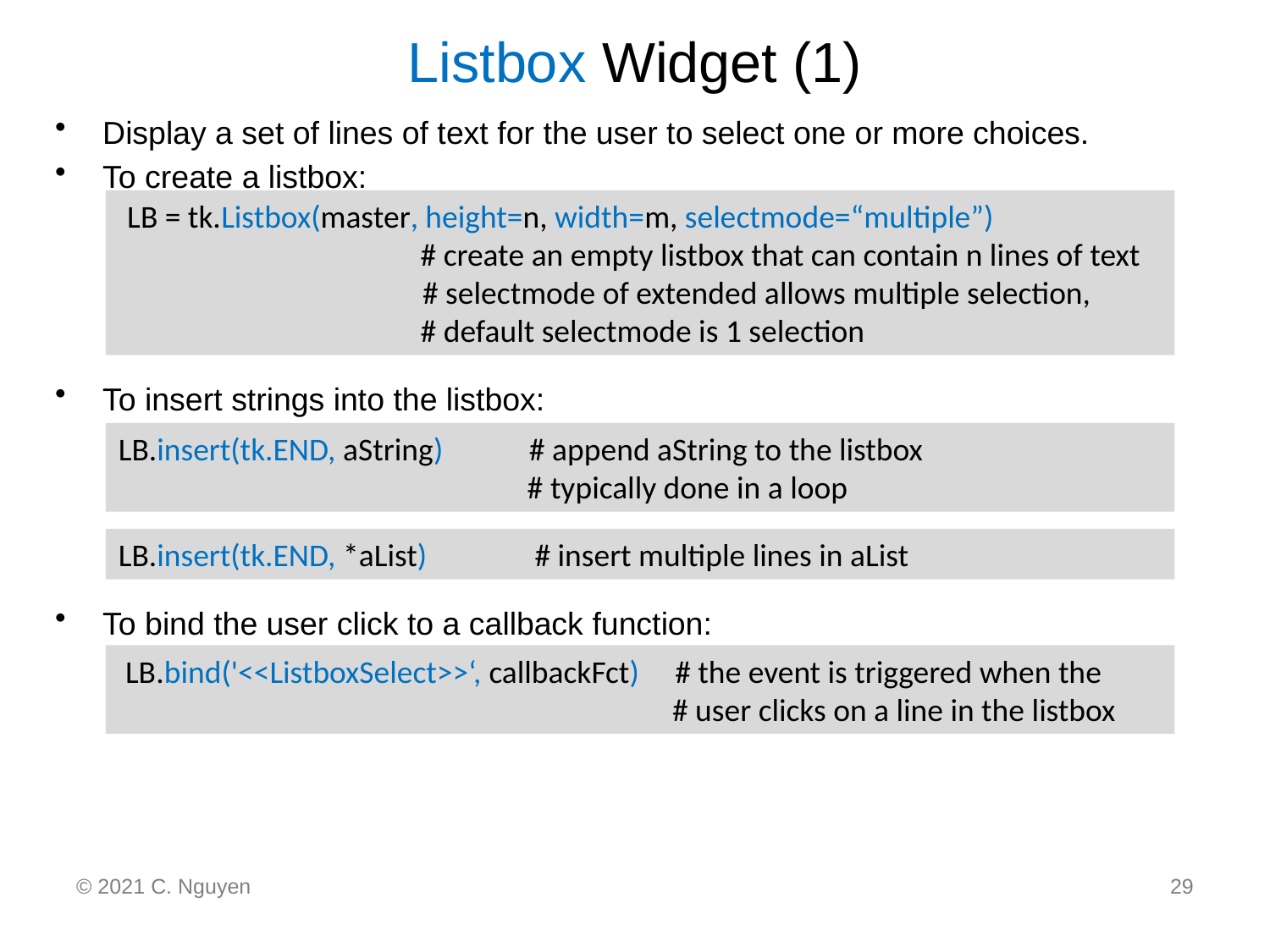

# Listbox Widget (1)
Display a set of lines of text for the user to select one or more choices.
To create a listbox:

To insert strings into the listbox:

To bind the user click to a callback function:

 LB = tk.Listbox(master, height=n, width=m, selectmode=“multiple”)
                                          # create an empty listbox that can contain n lines of text
		       # selectmode of extended allows multiple selection,
                                          # default selectmode is 1 selection
LB.insert(tk.END, aString)            # append aString to the listbox
                                                         # typically done in a loop
LB.insert(tk.END, *aList)               # insert multiple lines in aList
 LB.bind('<<ListboxSelect>>‘, callbackFct)     # the event is triggered when the
                                                                             # user clicks on a line in the listbox
© 2021 C. Nguyen
29